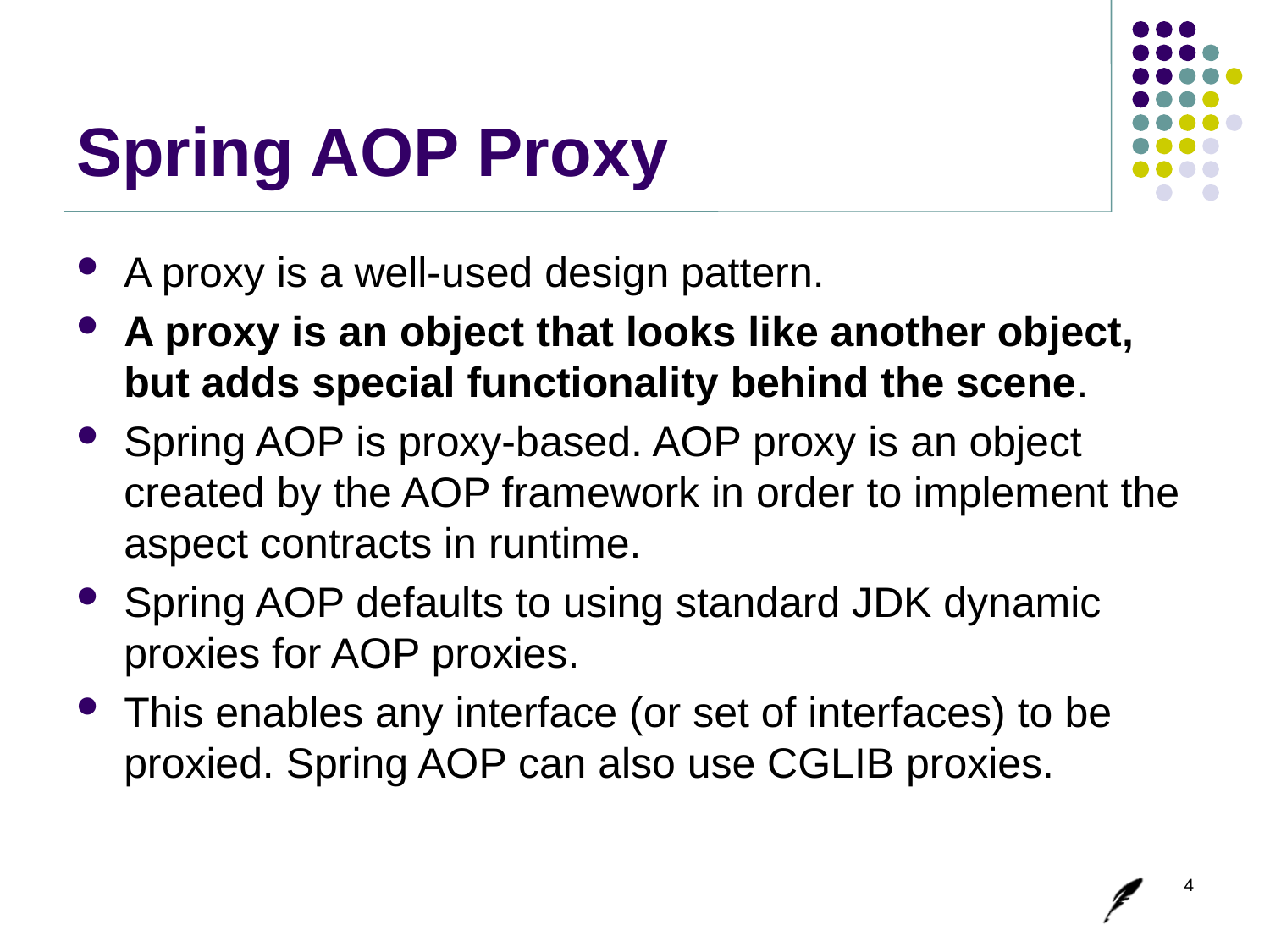

# Spring AOP Proxy
A proxy is a well-used design pattern.
A proxy is an object that looks like another object, but adds special functionality behind the scene.
Spring AOP is proxy-based. AOP proxy is an object created by the AOP framework in order to implement the aspect contracts in runtime.
Spring AOP defaults to using standard JDK dynamic proxies for AOP proxies.
This enables any interface (or set of interfaces) to be proxied. Spring AOP can also use CGLIB proxies.
4